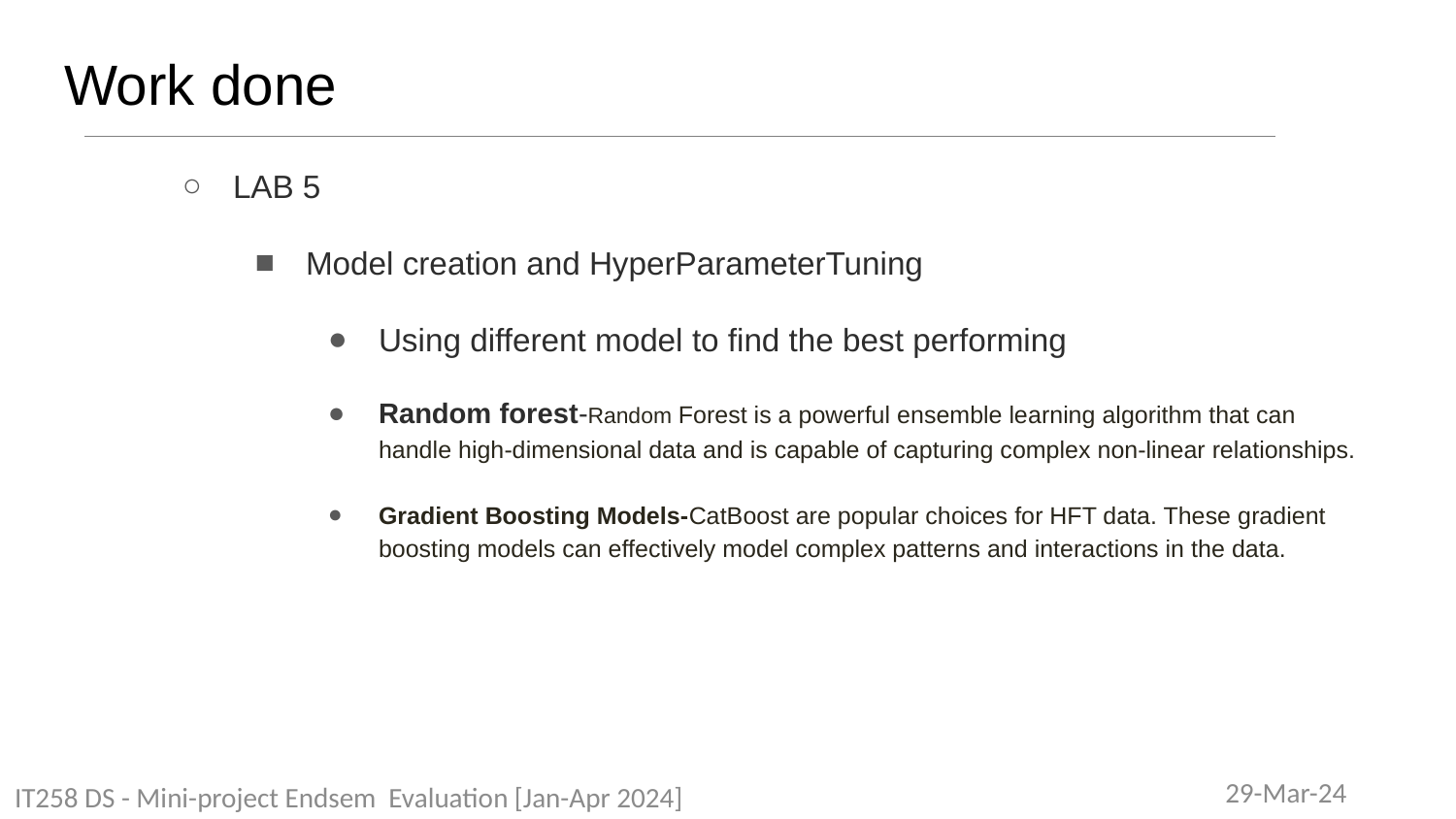

# Work done
LAB 5
Model creation and HyperParameterTuning
Using different model to find the best performing
Random forest-Random Forest is a powerful ensemble learning algorithm that can handle high-dimensional data and is capable of capturing complex non-linear relationships.
Gradient Boosting Models-CatBoost are popular choices for HFT data. These gradient boosting models can effectively model complex patterns and interactions in the data.

29-Mar-24
IT258 DS - Mini-project Endsem  Evaluation [Jan-Apr 2024]